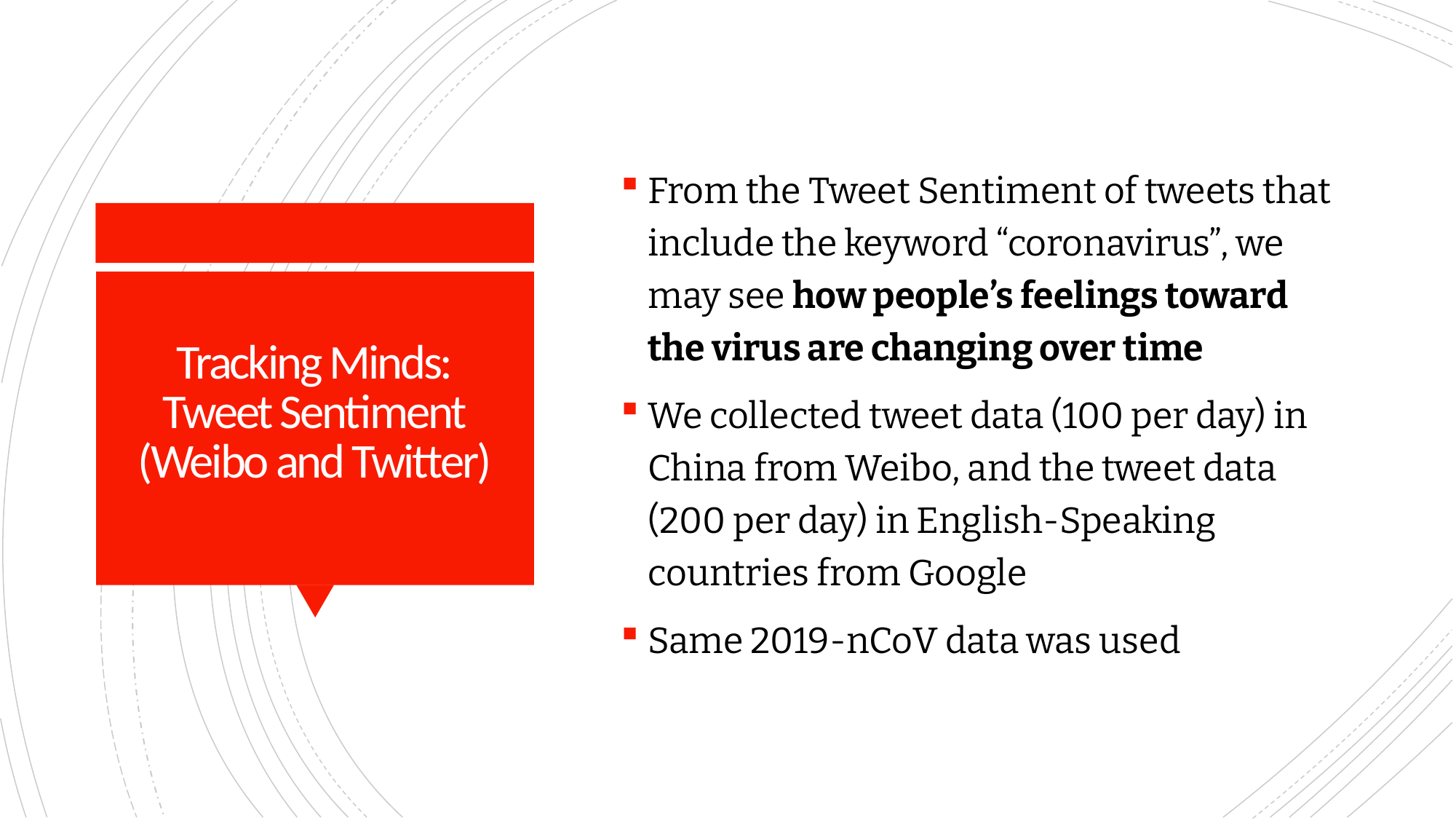

From the Tweet Sentiment of tweets that include the keyword “coronavirus”, we may see how people’s feelings toward the virus are changing over time
We collected tweet data (100 per day) in China from Weibo, and the tweet data (200 per day) in English-Speaking countries from Google
Same 2019-nCoV data was used
# Tracking Minds: Tweet Sentiment (Weibo and Twitter)